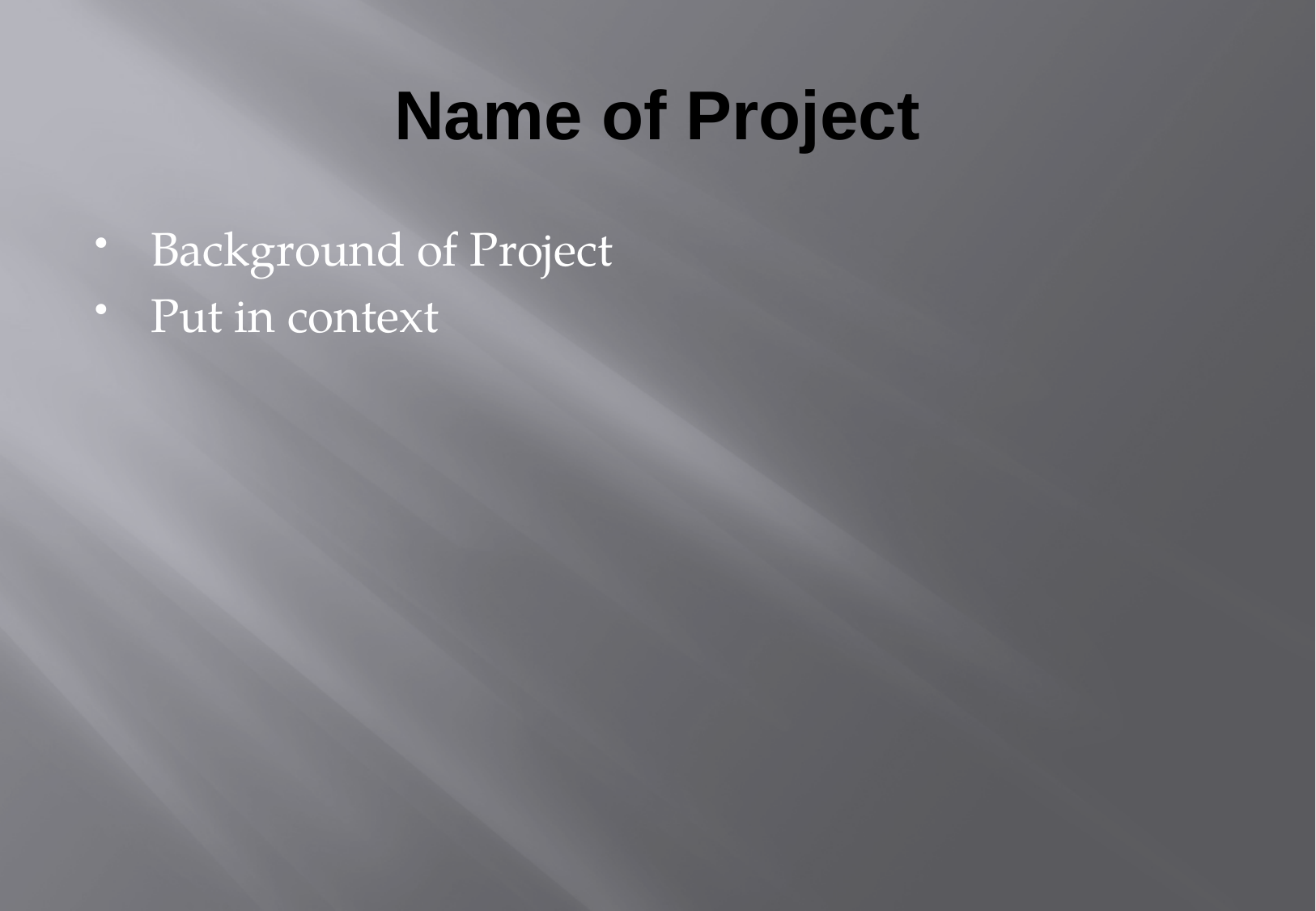

# Name of Project
Background of Project
Put in context